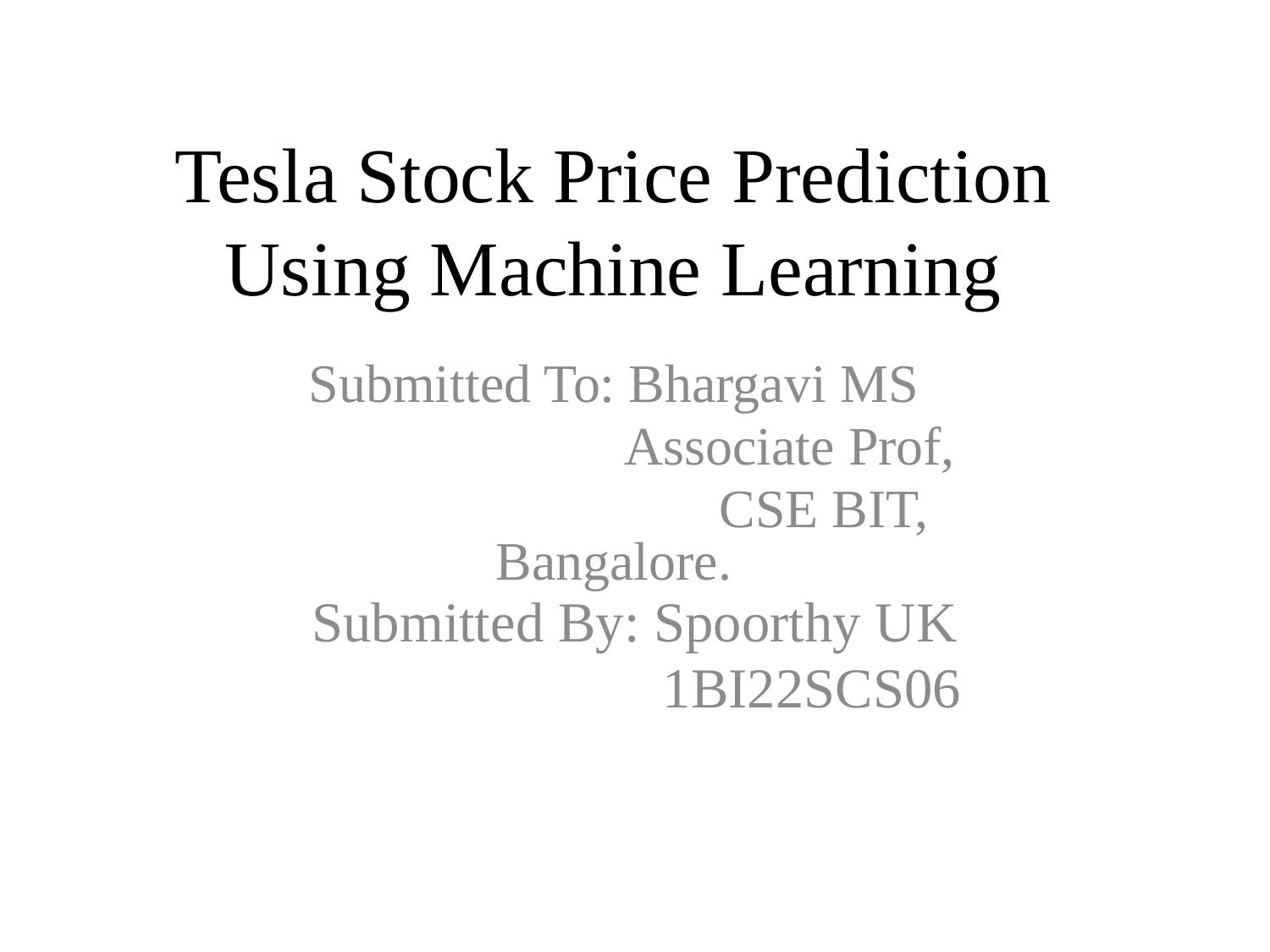

# Tesla Stock Price Prediction Using Machine Learning
Submitted To: Bhargavi MS
                          Associate Prof,
                               CSE BIT, Bangalore.
Submitted By: Spoorthy UK
                         1BI22SCS06